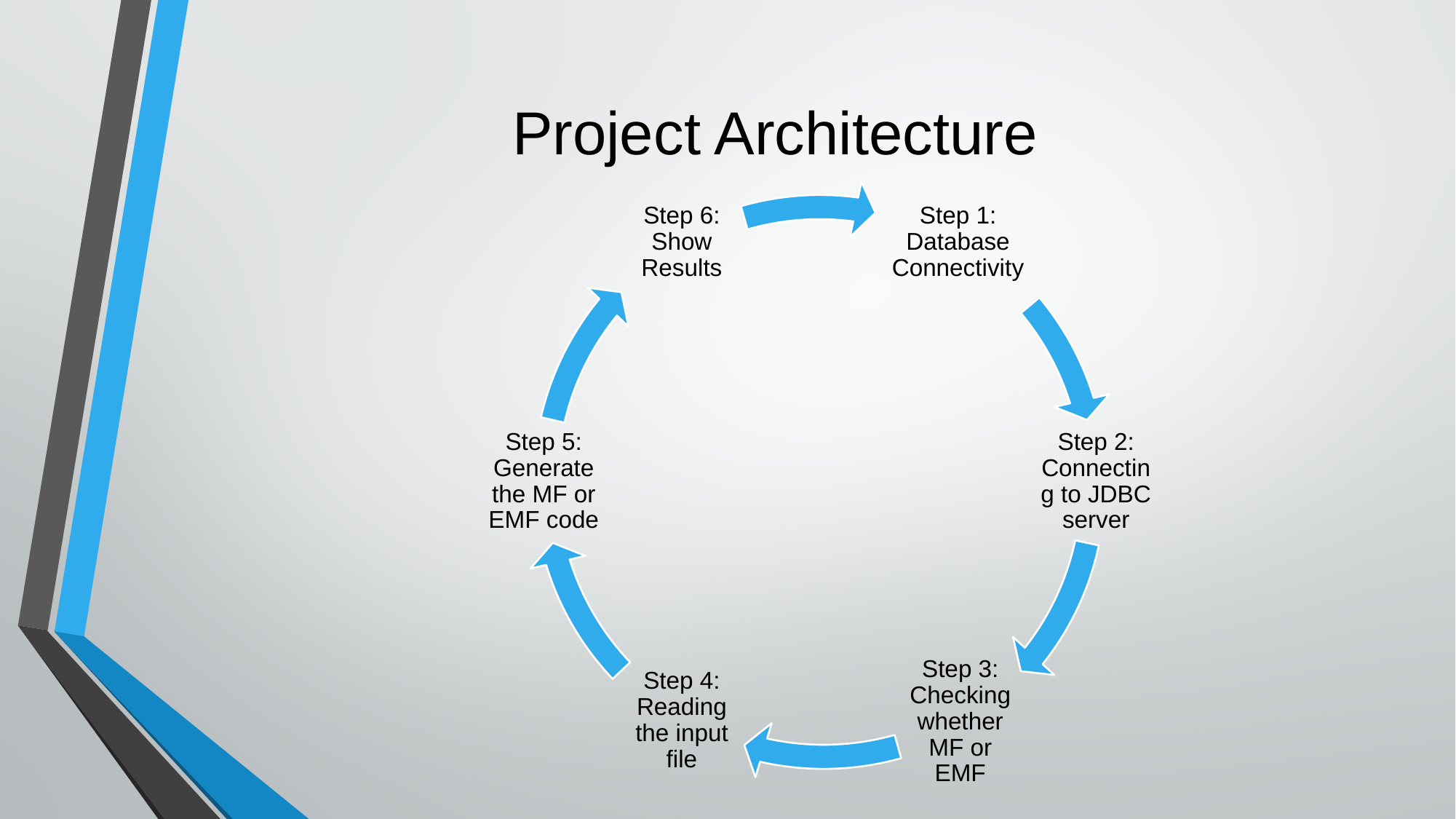

# Project Architecture

Step 1: Database Connectivity
Step 2: Connecting to JDBC server
Step 3: Checking whether MF or EMF
Step 4: Reading the input file
Step 5: Generate the MF or EMF code
Step 6: Show Results